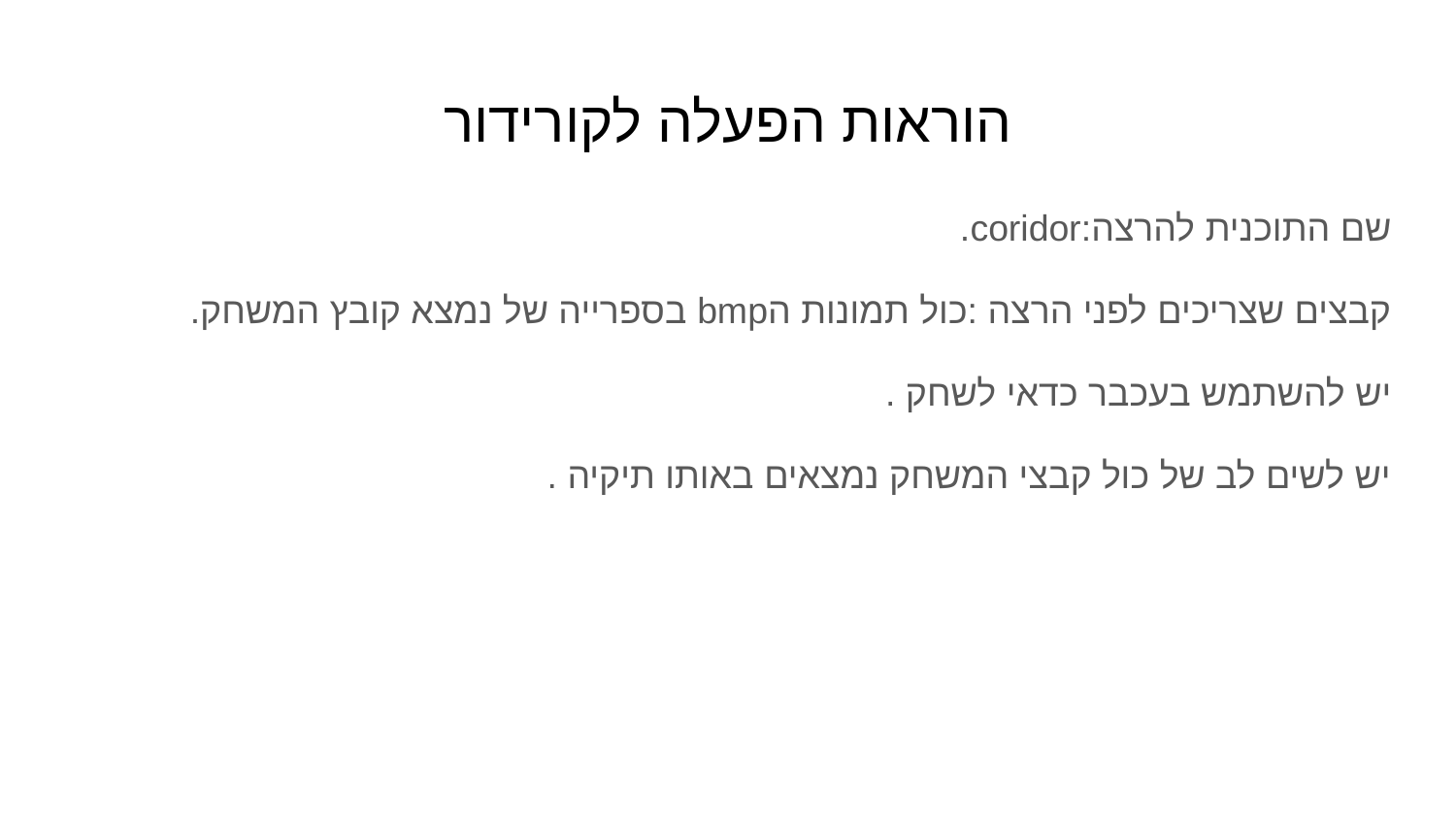

# הוראות הפעלה לקורידור
שם התוכנית להרצה:coridor.
קבצים שצריכים לפני הרצה :כול תמונות הbmp בספרייה של נמצא קובץ המשחק.
יש להשתמש בעכבר כדאי לשחק .
יש לשים לב של כול קבצי המשחק נמצאים באותו תיקיה .